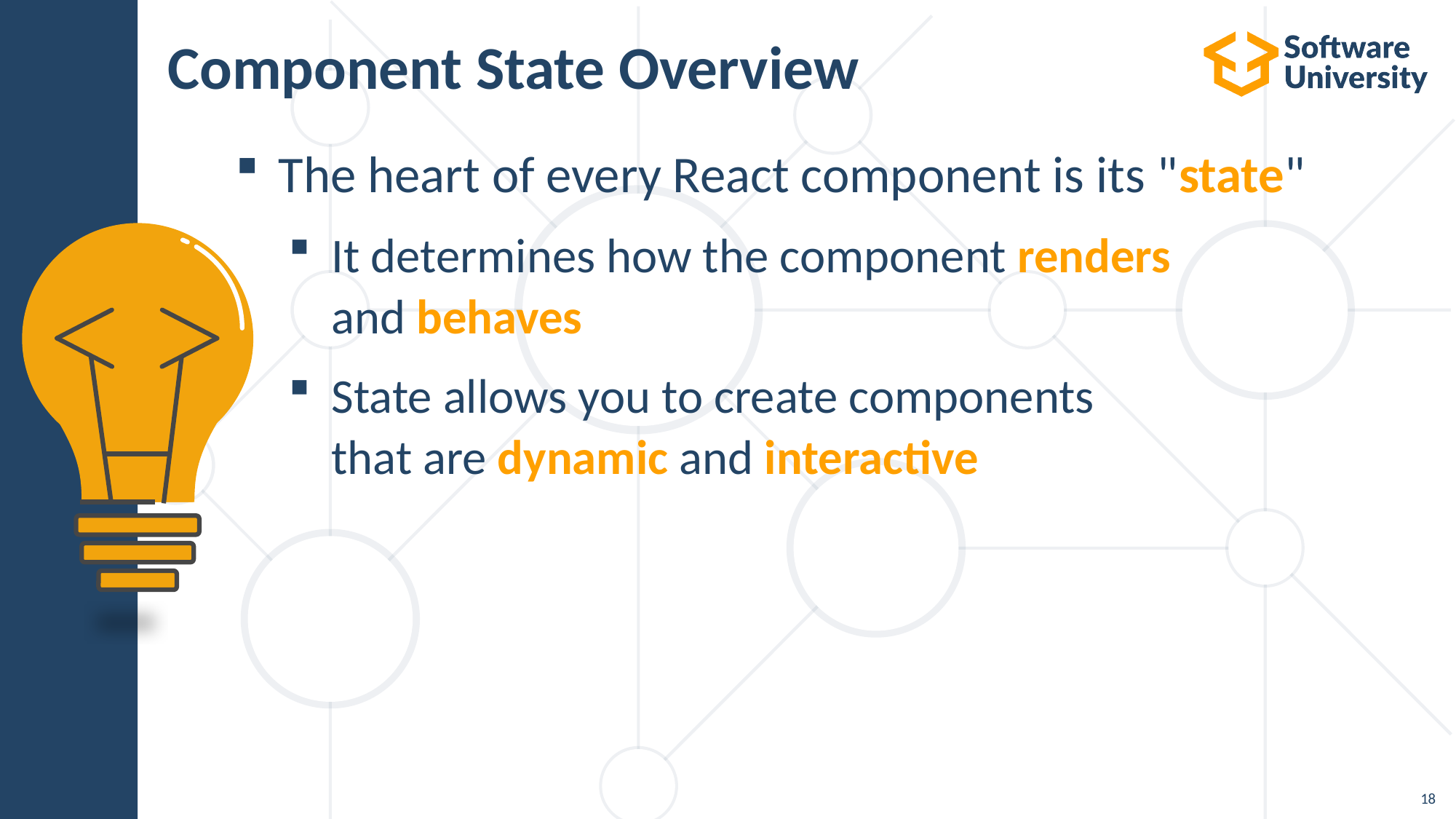

# Component State Overview
The heart of every React component is its "state"
It determines how the component renders
and behaves
State allows you to create components
that are dynamic and interactive
18